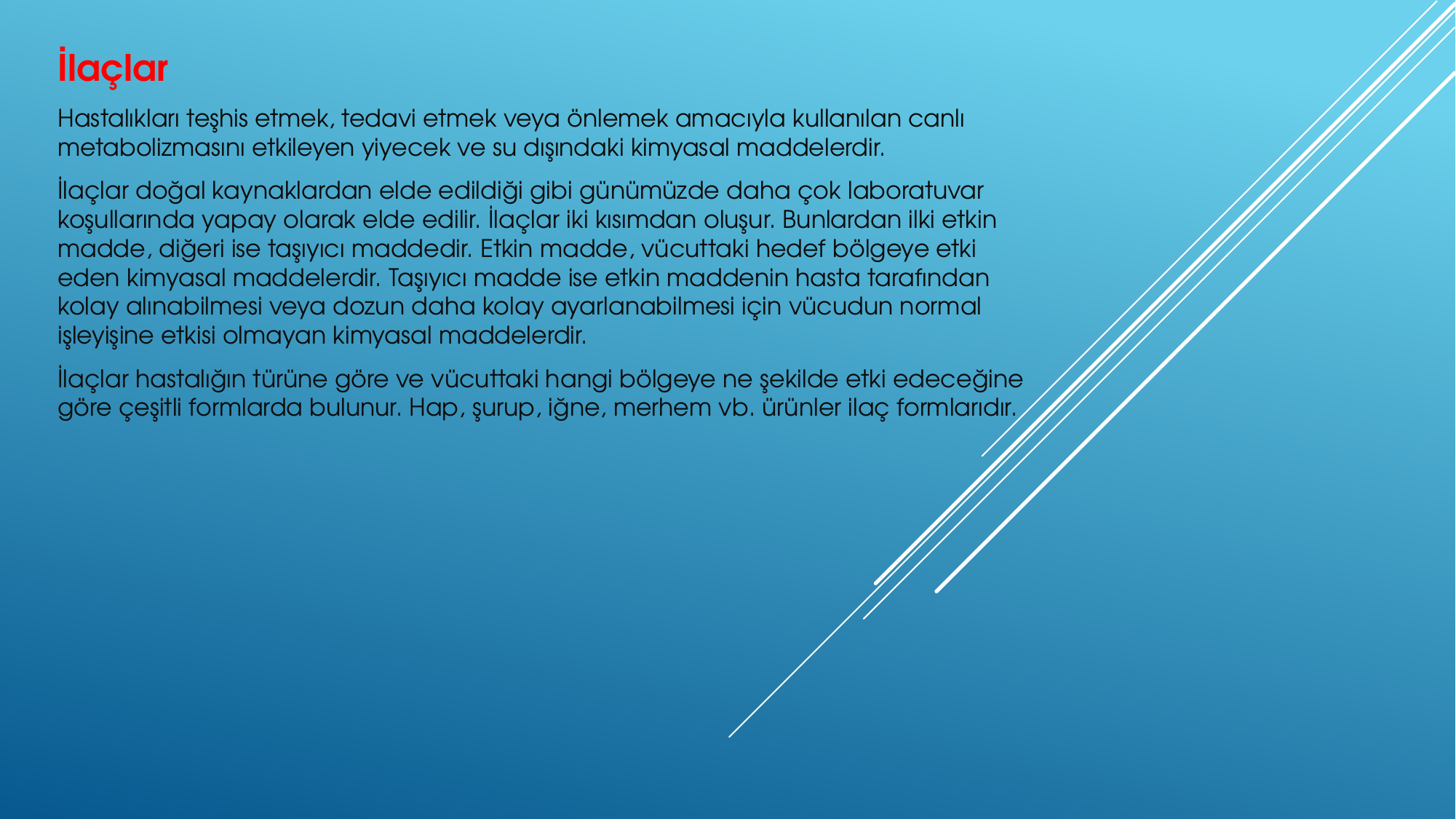

İlaçlar
Hastalıkları teşhis etmek, tedavi etmek veya önlemek amacıyla kullanılan canlı metabolizmasını etkileyen yiyecek ve su dışındaki kimyasal maddelerdir.
İlaçlar doğal kaynaklardan elde edildiği gibi günümüzde daha çok laboratuvar koşullarında yapay olarak elde edilir. İlaçlar iki kısımdan oluşur. Bunlardan ilki etkin madde, diğeri ise taşıyıcı maddedir. Etkin madde, vücuttaki hedef bölgeye etki eden kimyasal maddelerdir. Taşıyıcı madde ise etkin maddenin hasta tarafından kolay alınabilmesi veya dozun daha kolay ayarlanabilmesi için vücudun normal işleyişine etkisi olmayan kimyasal maddelerdir.
İlaçlar hastalığın türüne göre ve vücuttaki hangi bölgeye ne şekilde etki edeceğine göre çeşitli formlarda bulunur. Hap, şurup, iğne, merhem vb. ürünler ilaç formlarıdır.